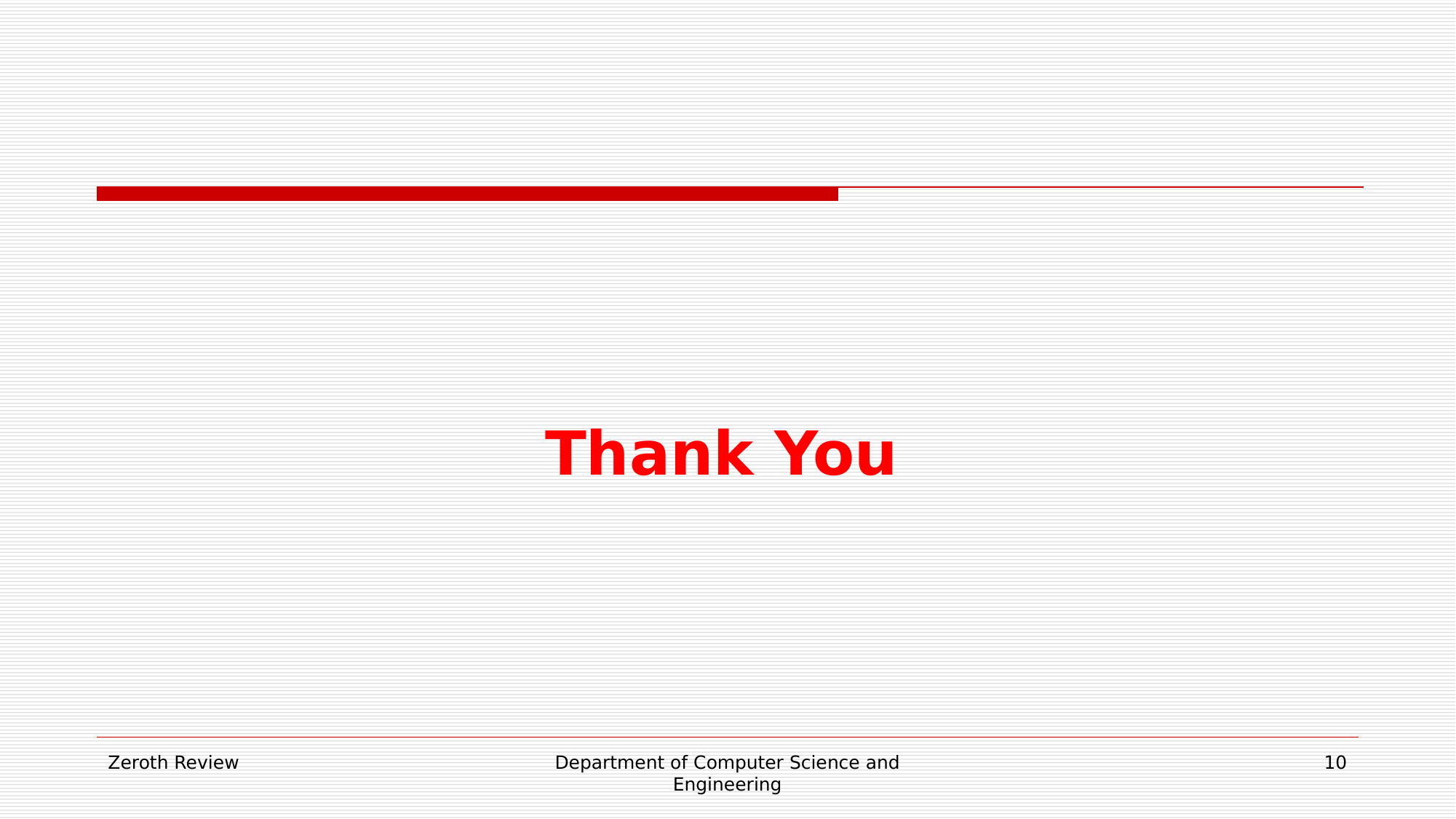

# Thank You
Zeroth Review
Department of Computer Science and Engineering
10